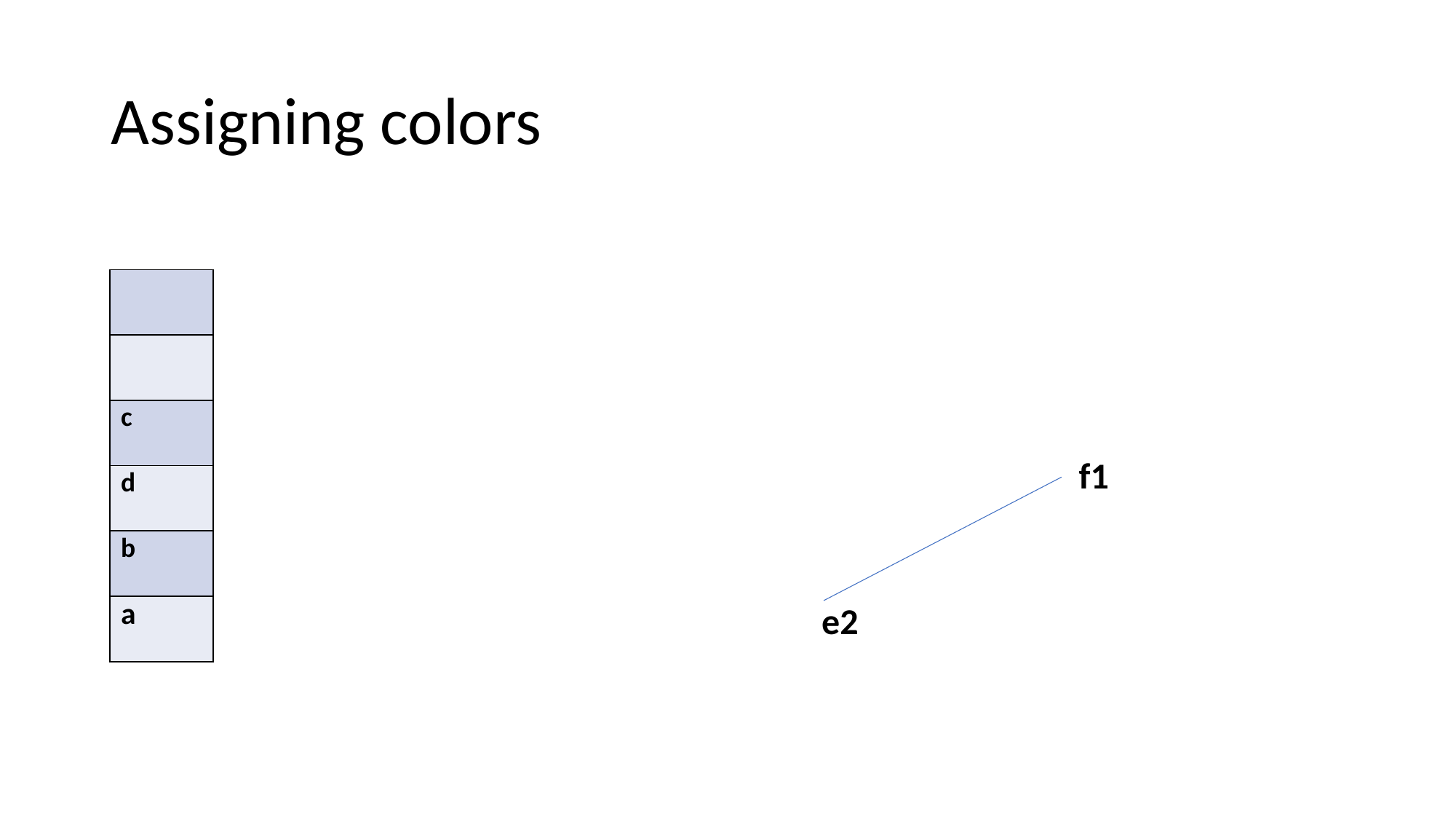

# Assigning colors

|  |
| --- |
|  |
| c |
| d |
| b |
| a |
f1
e2